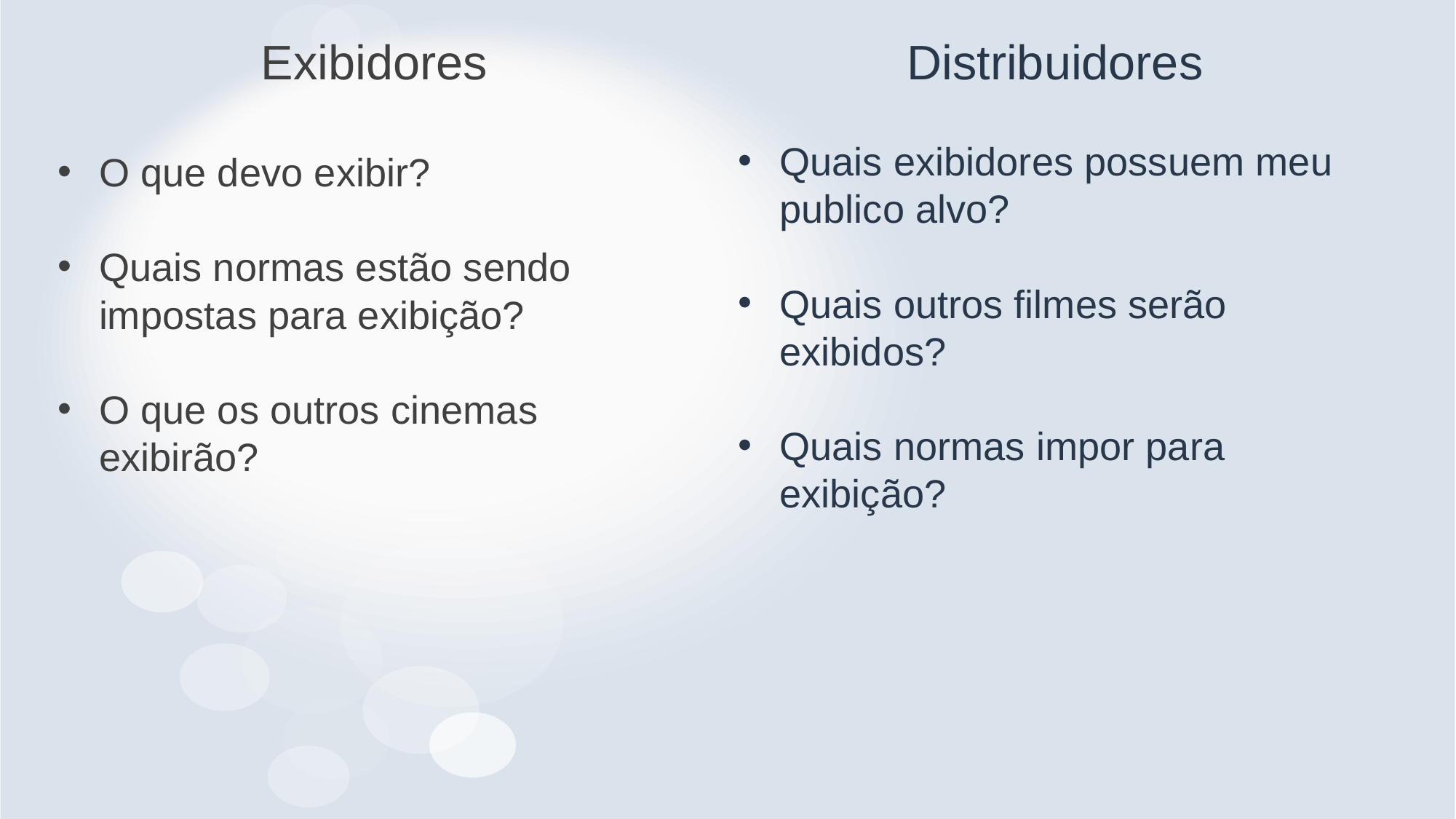

Exibidores

O que devo exibir?

Quais normas estão sendo impostas para exibição?

O que os outros cinemas exibirão?
Distribuidores

Quais exibidores possuem meu publico alvo?

Quais outros filmes serão exibidos?

Quais normas impor para exibição?